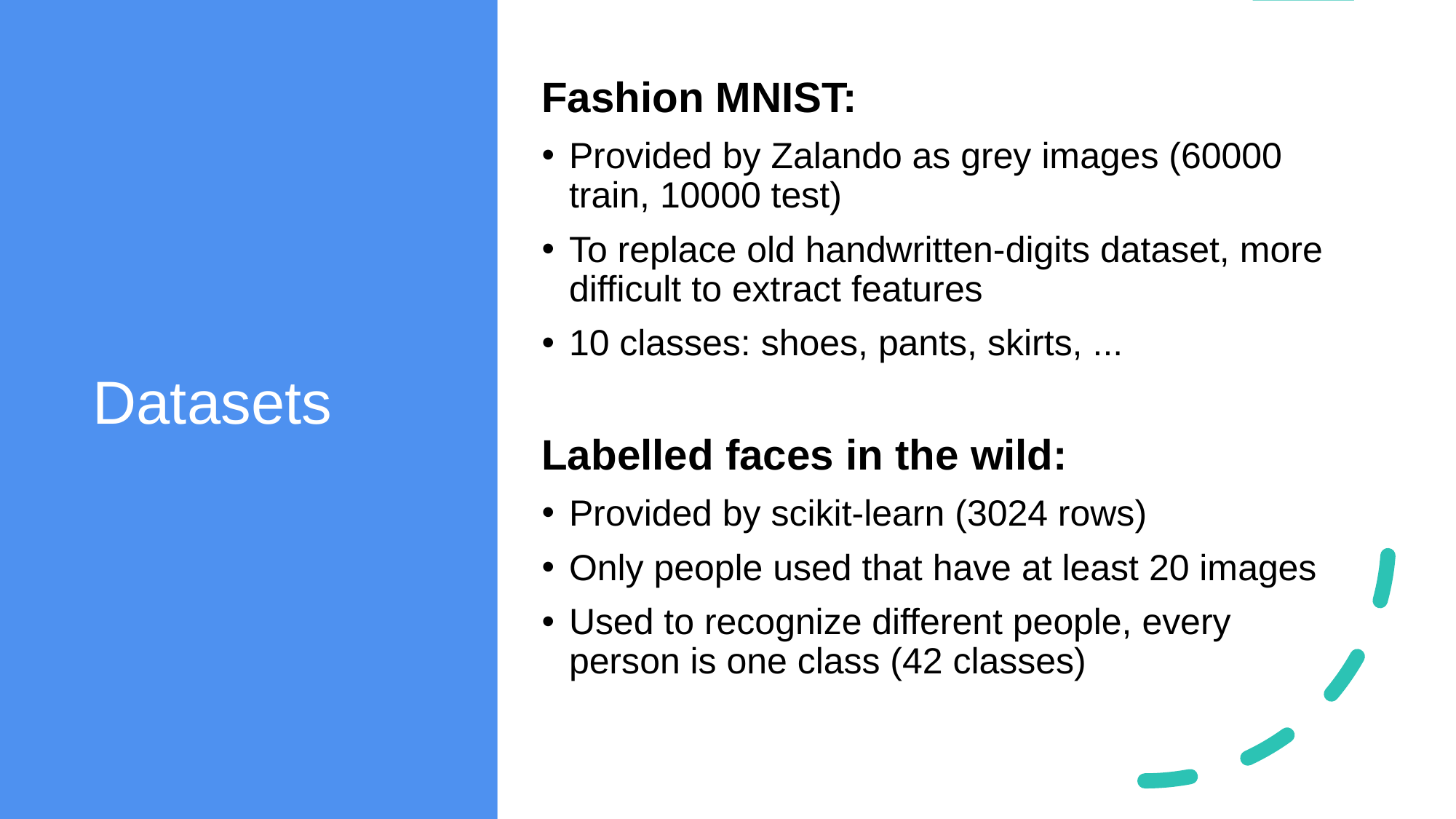

# Datasets
Fashion MNIST:
Provided by Zalando as grey images (60000 train, 10000 test)
To replace old handwritten-digits dataset, more difficult to extract features
10 classes: shoes, pants, skirts, ...

Labelled faces in the wild:
Provided by scikit-learn (3024 rows)
Only people used that have at least 20 images
Used to recognize different people, every person is one class (42 classes)